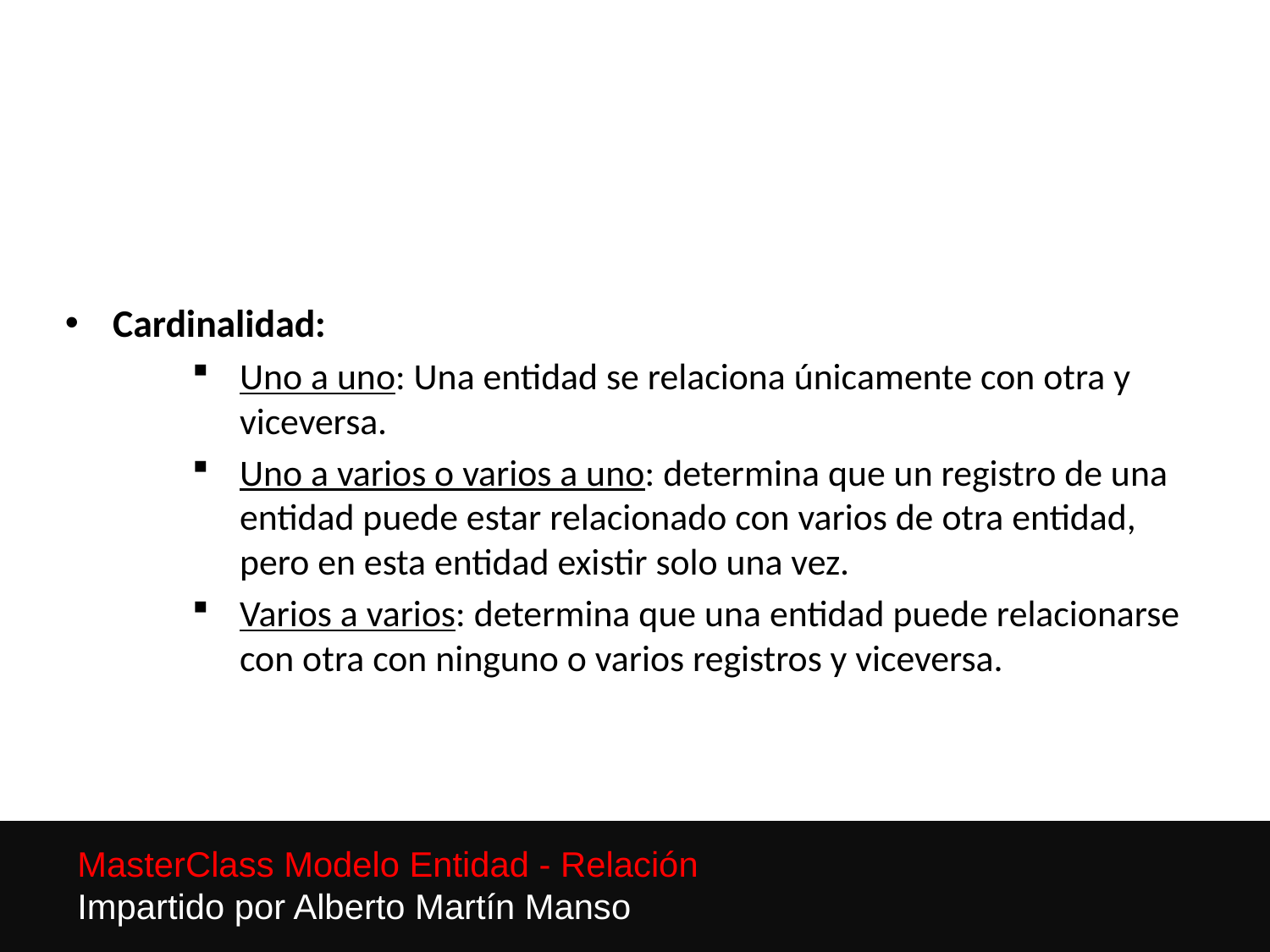

Cardinalidad:
Uno a uno: Una entidad se relaciona únicamente con otra y viceversa.
Uno a varios o varios a uno: determina que un registro de una entidad puede estar relacionado con varios de otra entidad, pero en esta entidad existir solo una vez.
Varios a varios: determina que una entidad puede relacionarse con otra con ninguno o varios registros y viceversa.

MasterClass Modelo Entidad - Relación
Impartido por Alberto Martín Manso